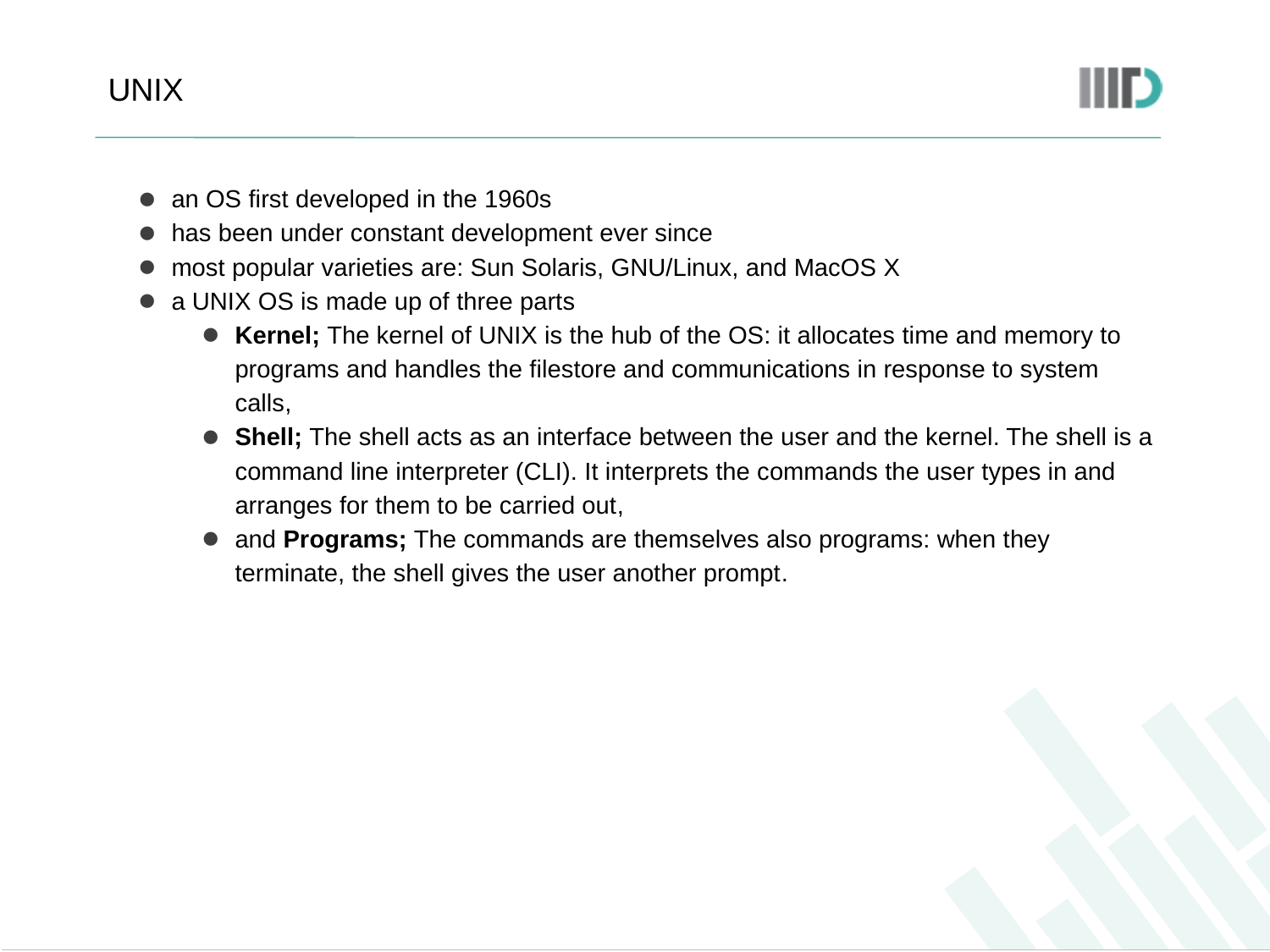

# UNIX
an OS first developed in the 1960s
has been under constant development ever since
most popular varieties are: Sun Solaris, GNU/Linux, and MacOS X
a UNIX OS is made up of three parts
Kernel; The kernel of UNIX is the hub of the OS: it allocates time and memory to programs and handles the filestore and communications in response to system calls,
Shell; The shell acts as an interface between the user and the kernel. The shell is a command line interpreter (CLI). It interprets the commands the user types in and arranges for them to be carried out,
and Programs; The commands are themselves also programs: when they terminate, the shell gives the user another prompt.